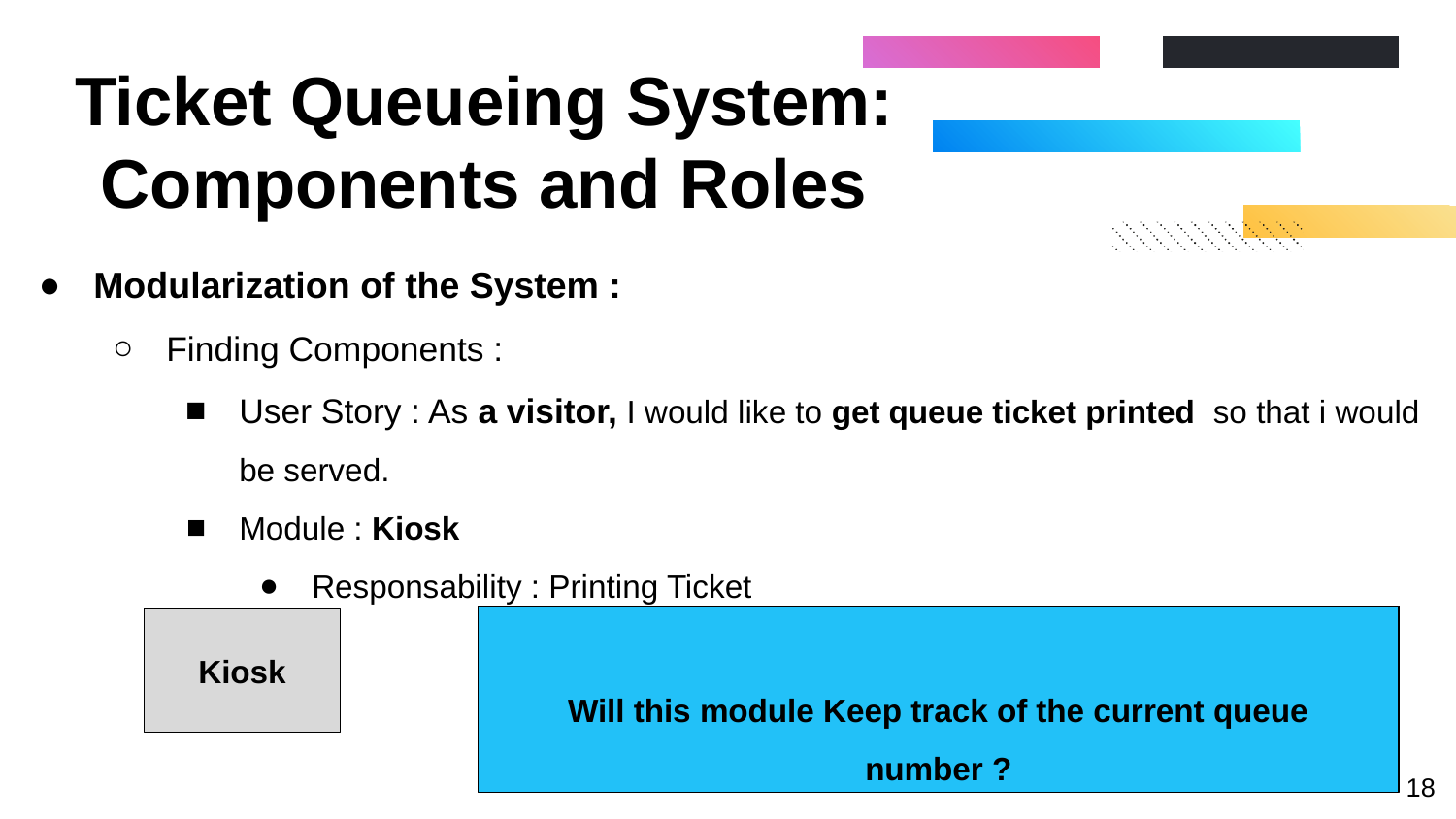

# Ticket Queueing System: Components and Roles
Modularization of the System :
Finding Components :
User Story : As a visitor, I would like to get queue ticket printed  so that i would be served.
Module : Kiosk
Responsability : Printing Ticket
Will this module Keep track of the current queue number ?
Kiosk
18